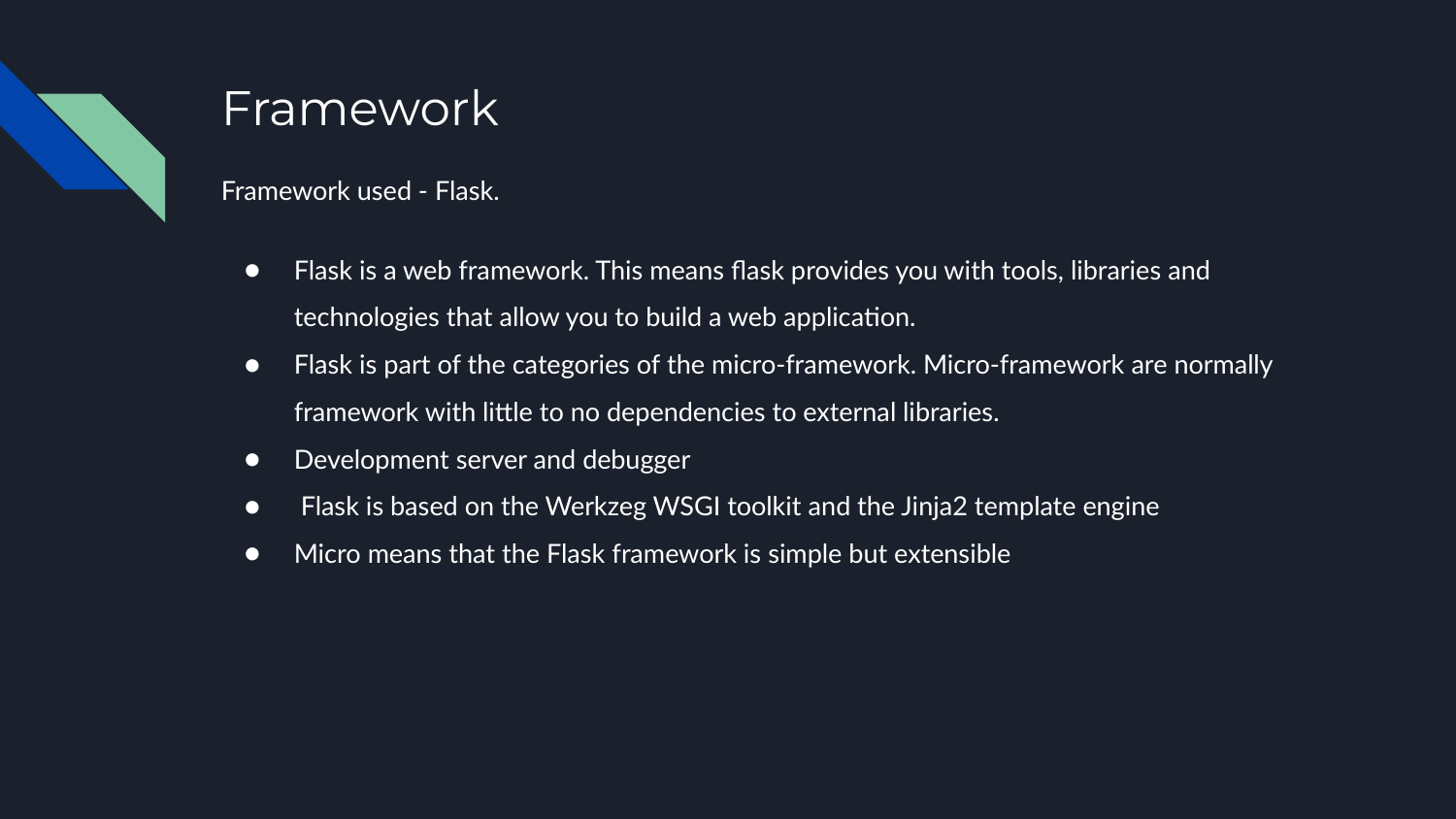

# Framework
Framework used - Flask.
Flask is a web framework. This means flask provides you with tools, libraries and technologies that allow you to build a web application.
Flask is part of the categories of the micro-framework. Micro-framework are normally framework with little to no dependencies to external libraries.
Development server and debugger
 Flask is based on the Werkzeg WSGI toolkit and the Jinja2 template engine
Micro means that the Flask framework is simple but extensible